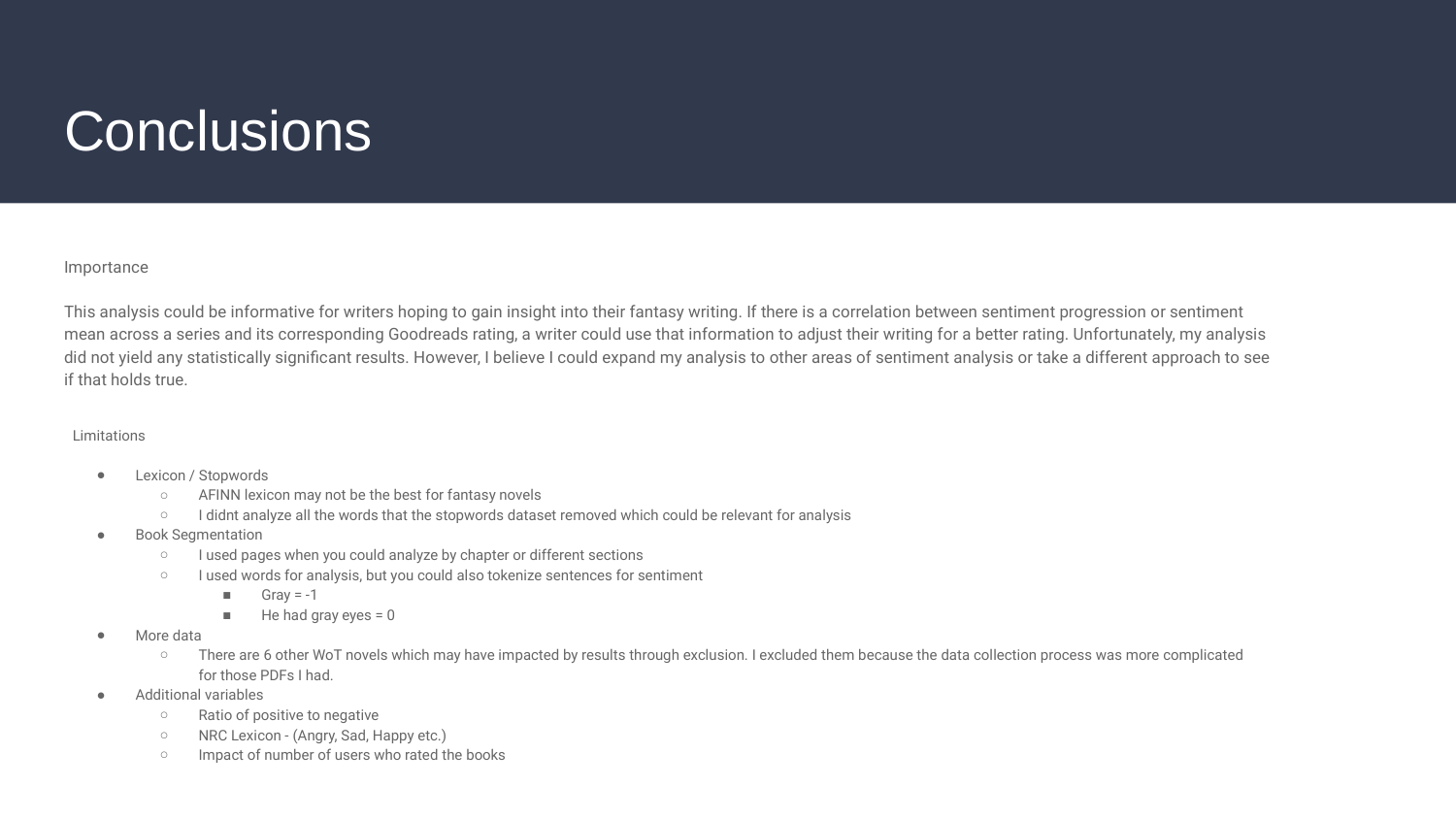

# Conclusions
Importance
This analysis could be informative for writers hoping to gain insight into their fantasy writing. If there is a correlation between sentiment progression or sentiment mean across a series and its corresponding Goodreads rating, a writer could use that information to adjust their writing for a better rating. Unfortunately, my analysis did not yield any statistically significant results. However, I believe I could expand my analysis to other areas of sentiment analysis or take a different approach to see if that holds true.
Limitations
Lexicon / Stopwords
AFINN lexicon may not be the best for fantasy novels
I didnt analyze all the words that the stopwords dataset removed which could be relevant for analysis
Book Segmentation
I used pages when you could analyze by chapter or different sections
I used words for analysis, but you could also tokenize sentences for sentiment
Gray = -1
He had gray eyes = 0
More data
There are 6 other WoT novels which may have impacted by results through exclusion. I excluded them because the data collection process was more complicated for those PDFs I had.
Additional variables
Ratio of positive to negative
NRC Lexicon - (Angry, Sad, Happy etc.)
Impact of number of users who rated the books